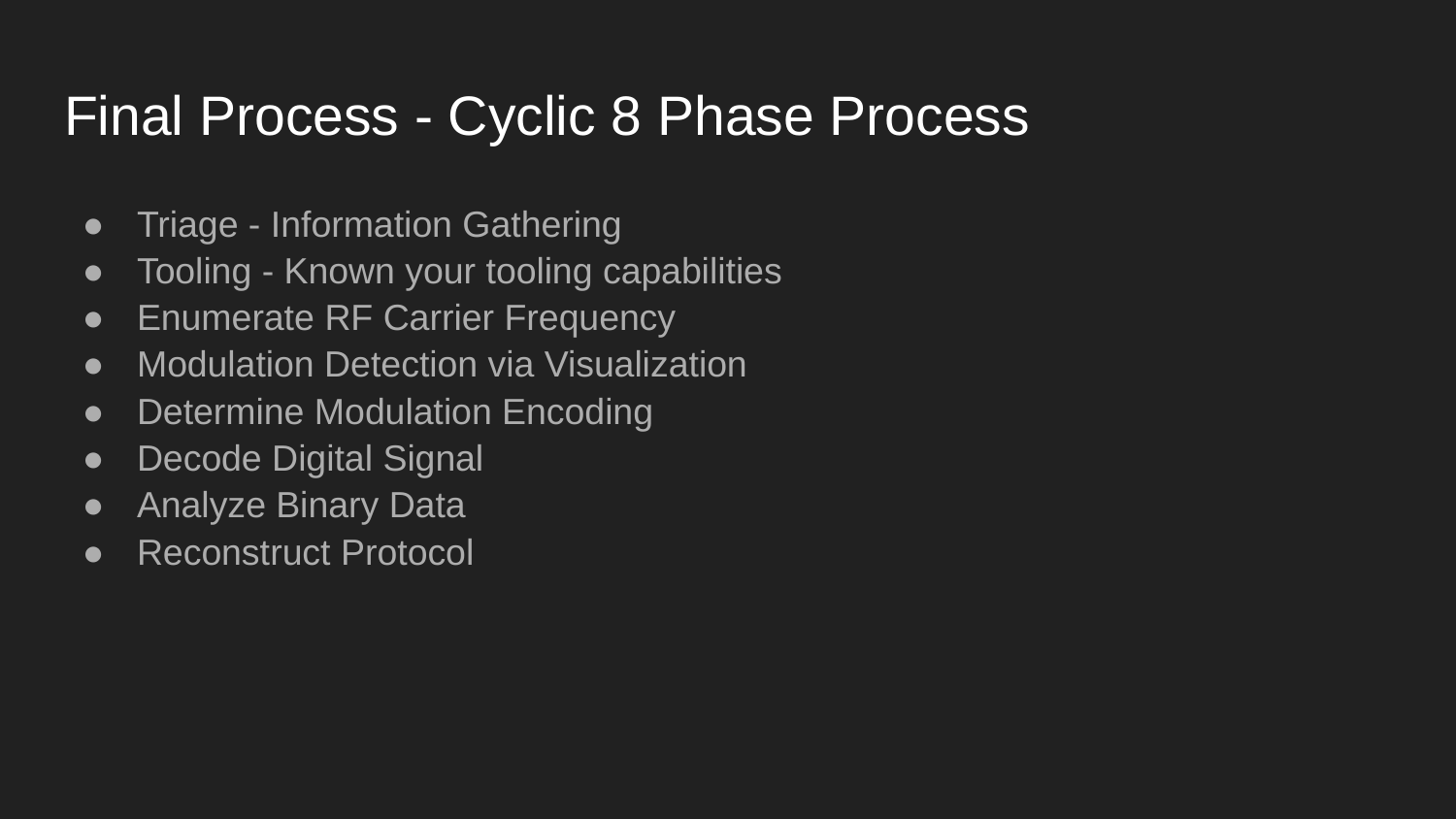

# Final Process - Cyclic 8 Phase Process
Triage - Information Gathering
Tooling - Known your tooling capabilities
Enumerate RF Carrier Frequency
Modulation Detection via Visualization
Determine Modulation Encoding
Decode Digital Signal
Analyze Binary Data
Reconstruct Protocol